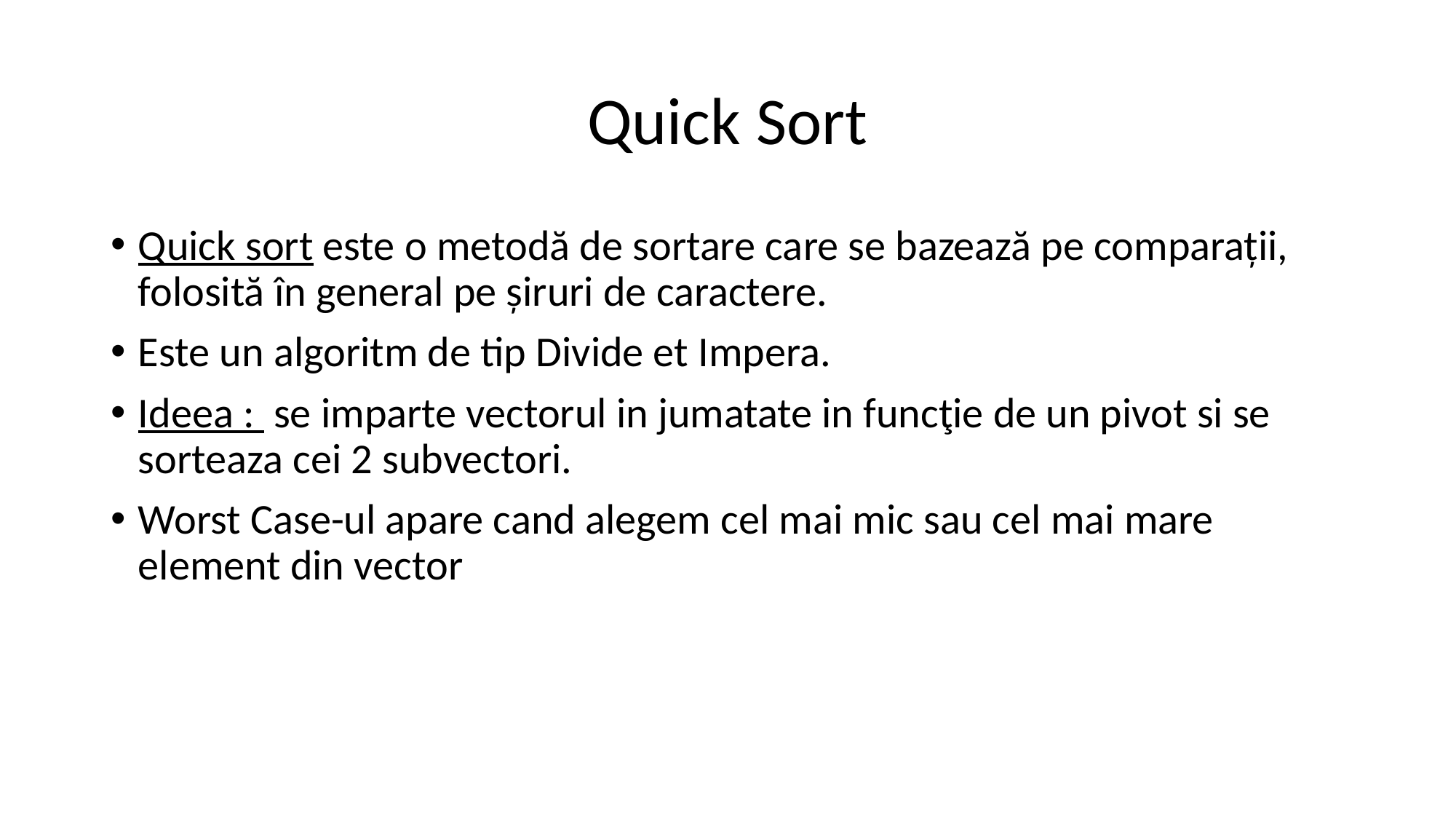

# Quick Sort
Quick sort este o metodă de sortare care se bazează pe comparaţii, folosită în general pe şiruri de caractere.
Este un algoritm de tip Divide et Impera.
Ideea :  se imparte vectorul in jumatate in funcţie de un pivot si se sorteaza cei 2 subvectori.
Worst Case-ul apare cand alegem cel mai mic sau cel mai mare element din vector